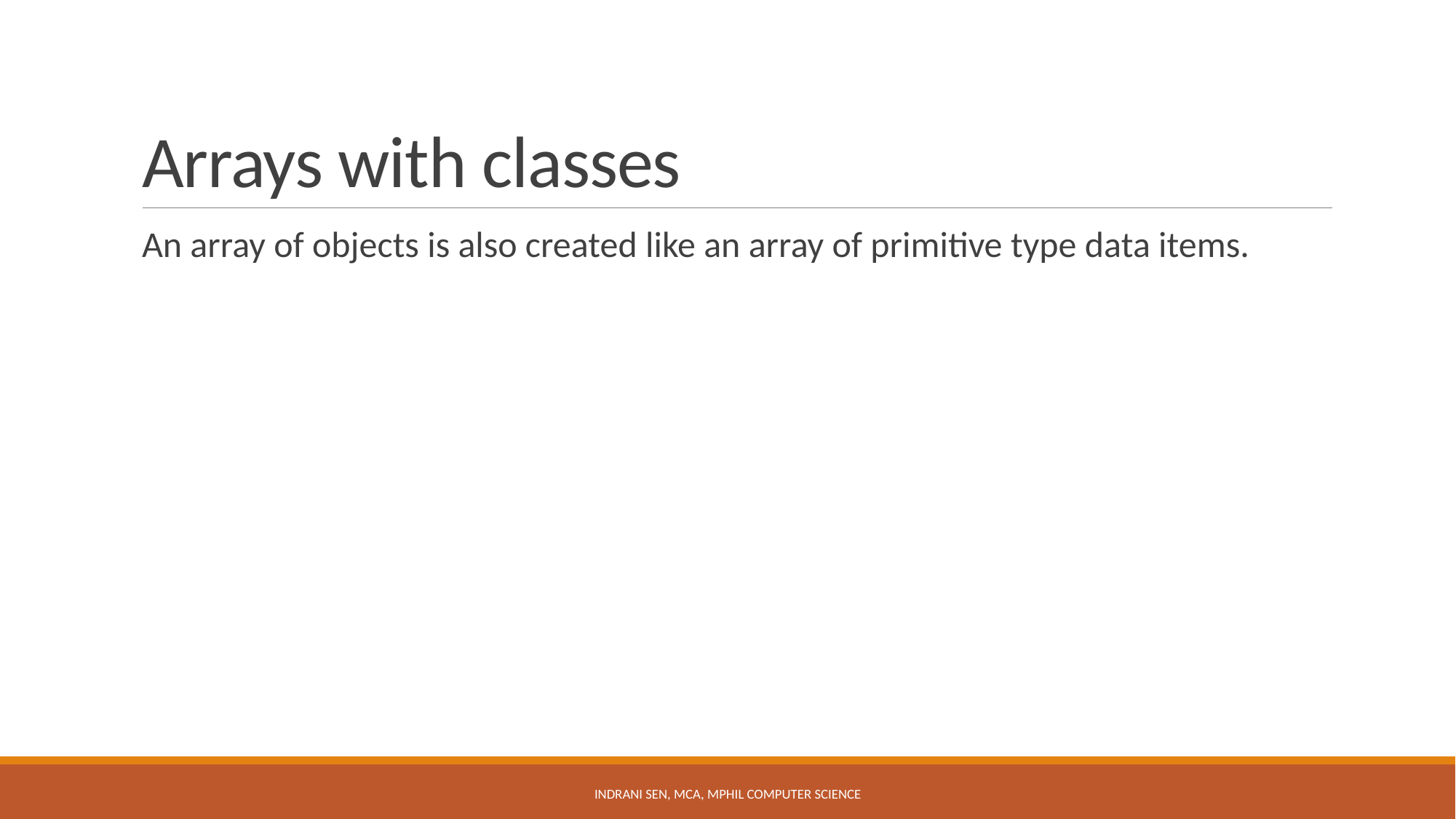

# Arrays with classes
An array of objects is also created like an array of primitive type data items.

Indrani Sen, MCA, MPhil Computer Science